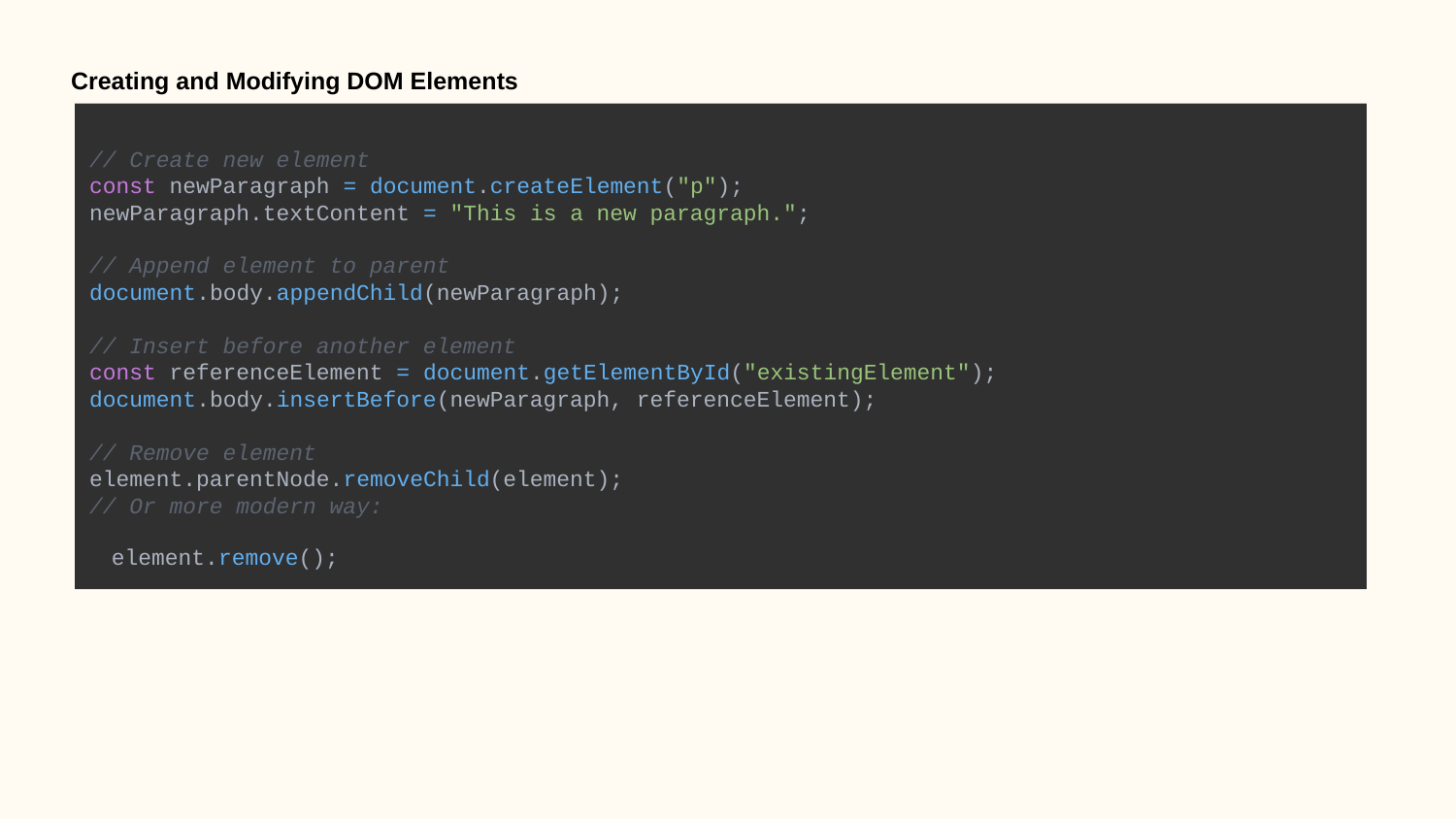

Creating and Modifying DOM Elements

// Create new element
const newParagraph = document.createElement("p");
newParagraph.textContent = "This is a new paragraph.";

// Append element to parent
document.body.appendChild(newParagraph);

// Insert before another element
const referenceElement = document.getElementById("existingElement");
document.body.insertBefore(newParagraph, referenceElement);

// Remove element
element.parentNode.removeChild(element);
// Or more modern way:
element.remove();